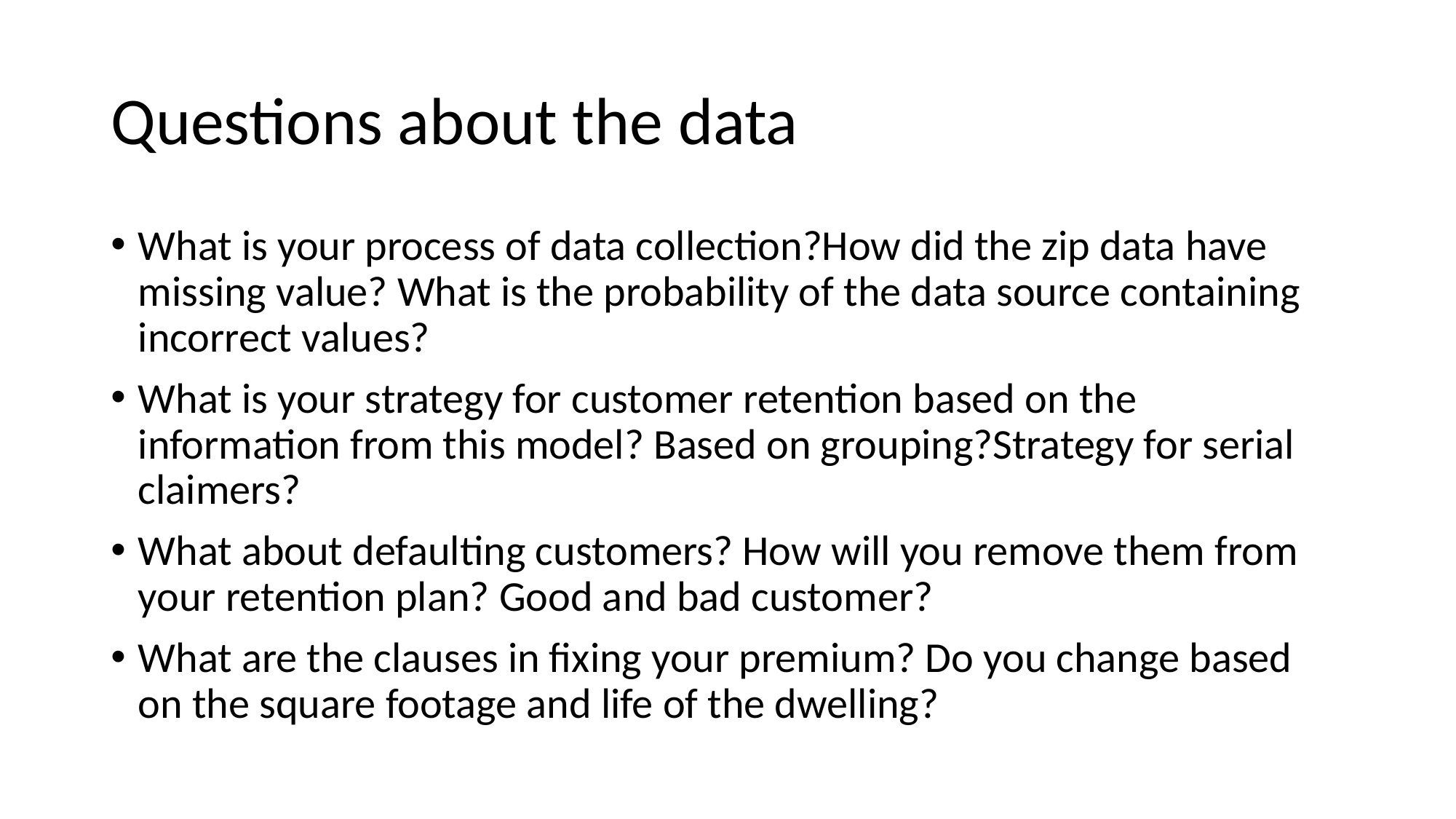

# Questions about the data
What is your process of data collection?How did the zip data have missing value? What is the probability of the data source containing incorrect values?
What is your strategy for customer retention based on the information from this model? Based on grouping?Strategy for serial claimers?
What about defaulting customers? How will you remove them from your retention plan? Good and bad customer?
What are the clauses in fixing your premium? Do you change based on the square footage and life of the dwelling?